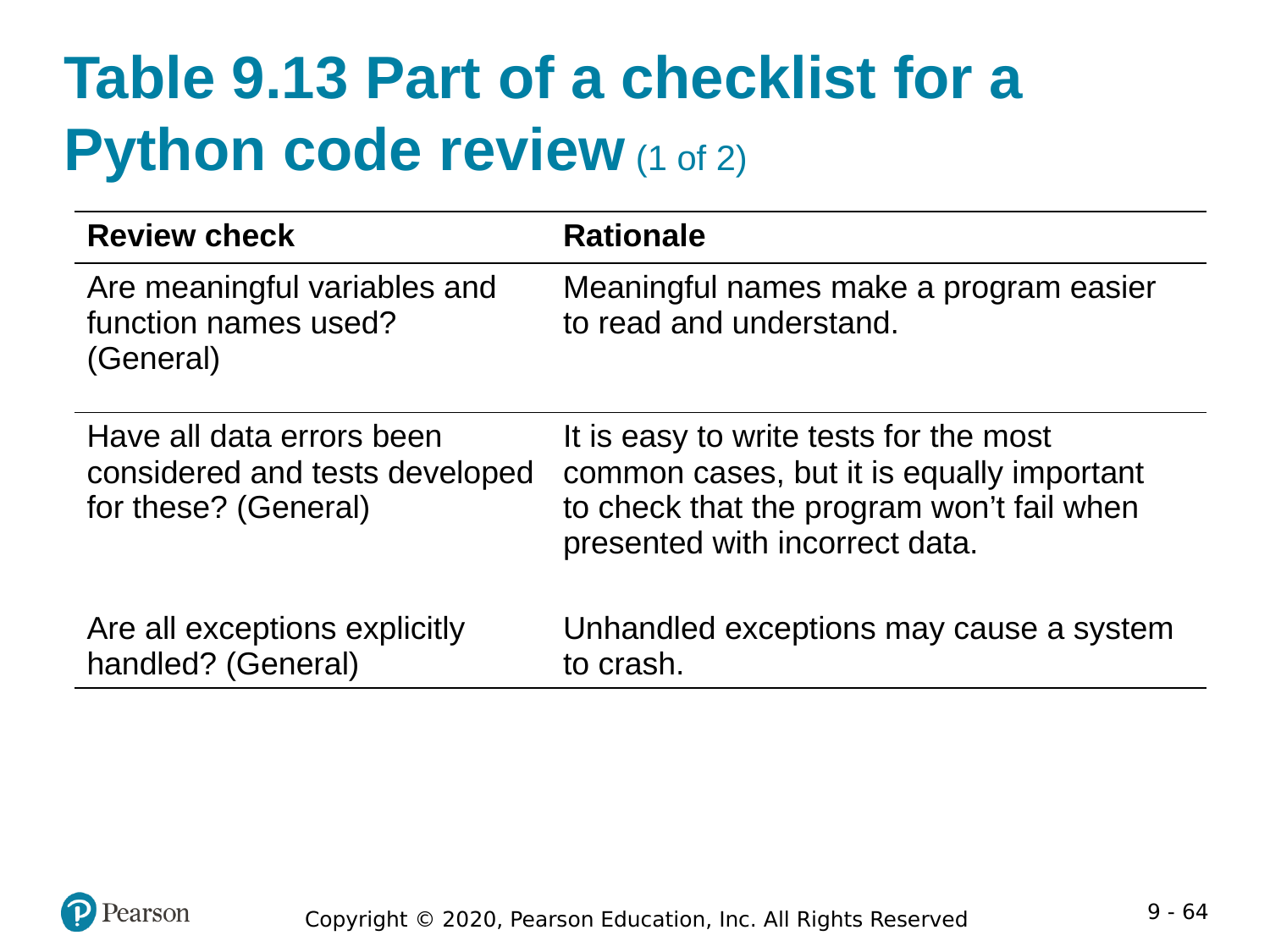

# Table 9.13 Part of a checklist for a Python code review (1 of 2)
| Review check | Rationale |
| --- | --- |
| Are meaningful variables and function names used? (General) | Meaningful names make a program easier to read and understand. |
| Have all data errors been considered and tests developed for these? (General) | It is easy to write tests for the most common cases, but it is equally important to check that the program won’t fail when presented with incorrect data. |
| Are all exceptions explicitly handled? (General) | Unhandled exceptions may cause a system to crash. |